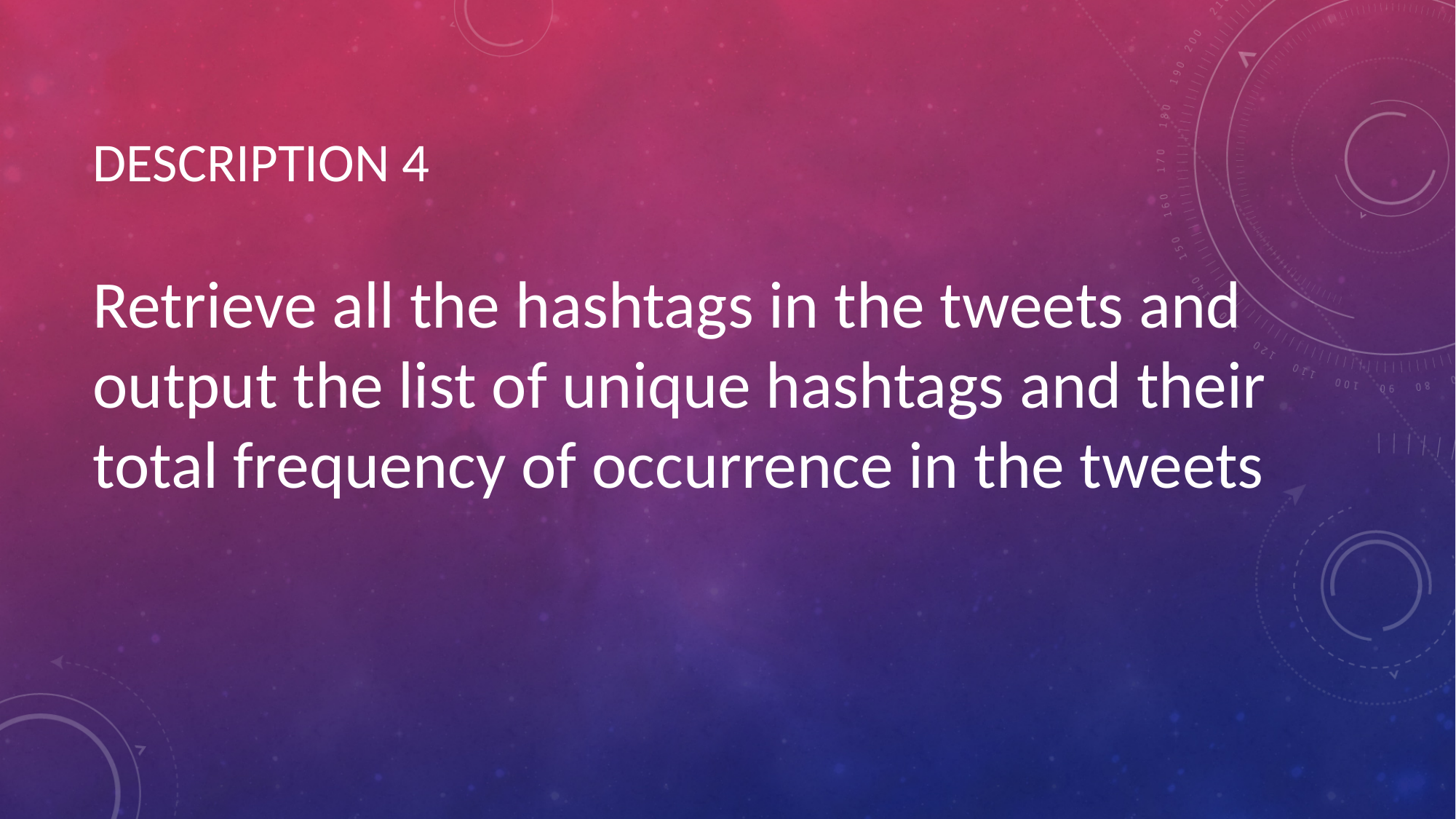

# Description 4
Retrieve all the hashtags in the tweets and output the list of unique hashtags and their total frequency of occurrence in the tweets